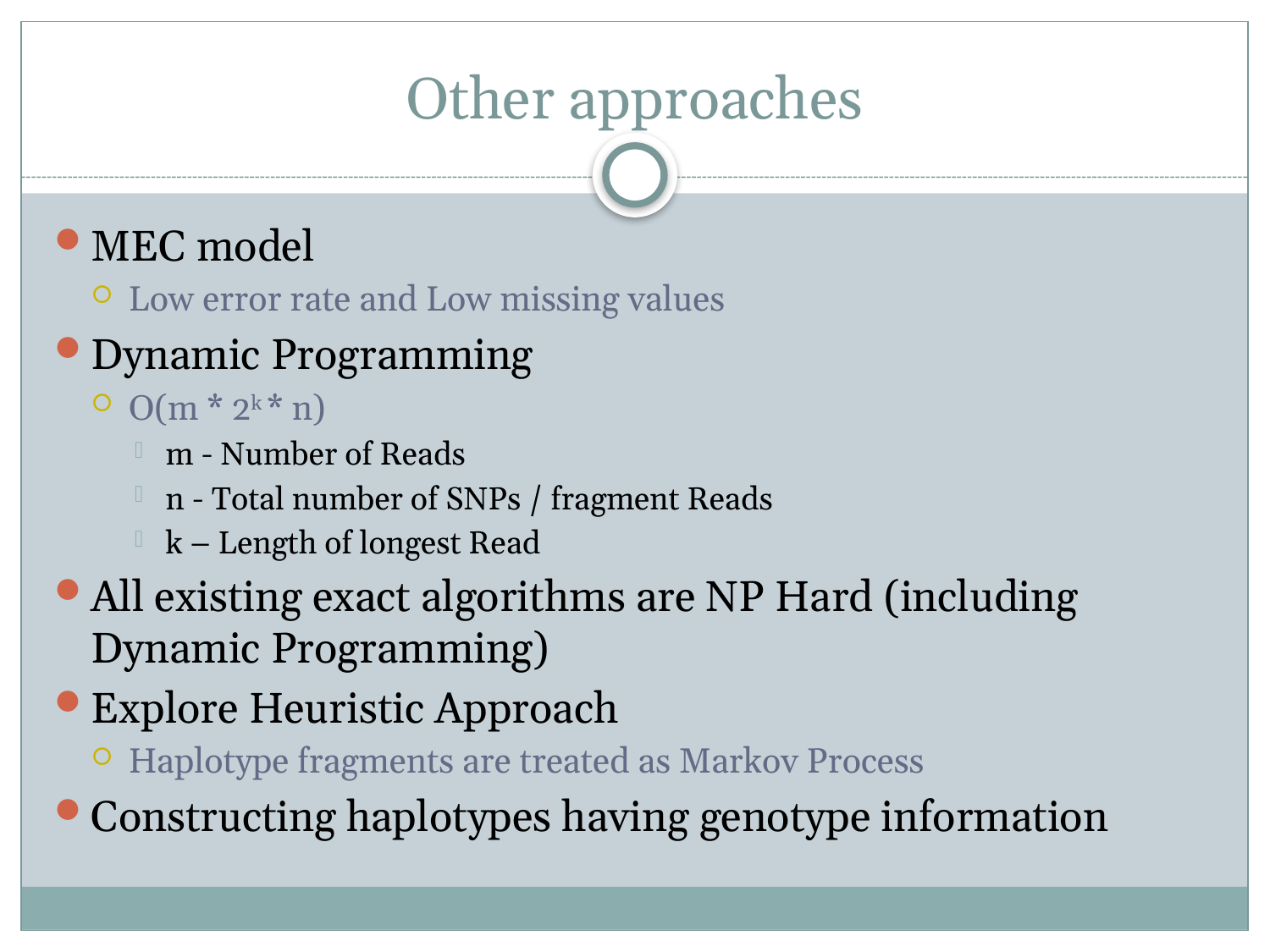

# Other approaches
MEC model
Low error rate and Low missing values
Dynamic Programming
O(m * 2k * n)
m - Number of Reads
n - Total number of SNPs / fragment Reads
k – Length of longest Read
All existing exact algorithms are NP Hard (including Dynamic Programming)
Explore Heuristic Approach
Haplotype fragments are treated as Markov Process
Constructing haplotypes having genotype information